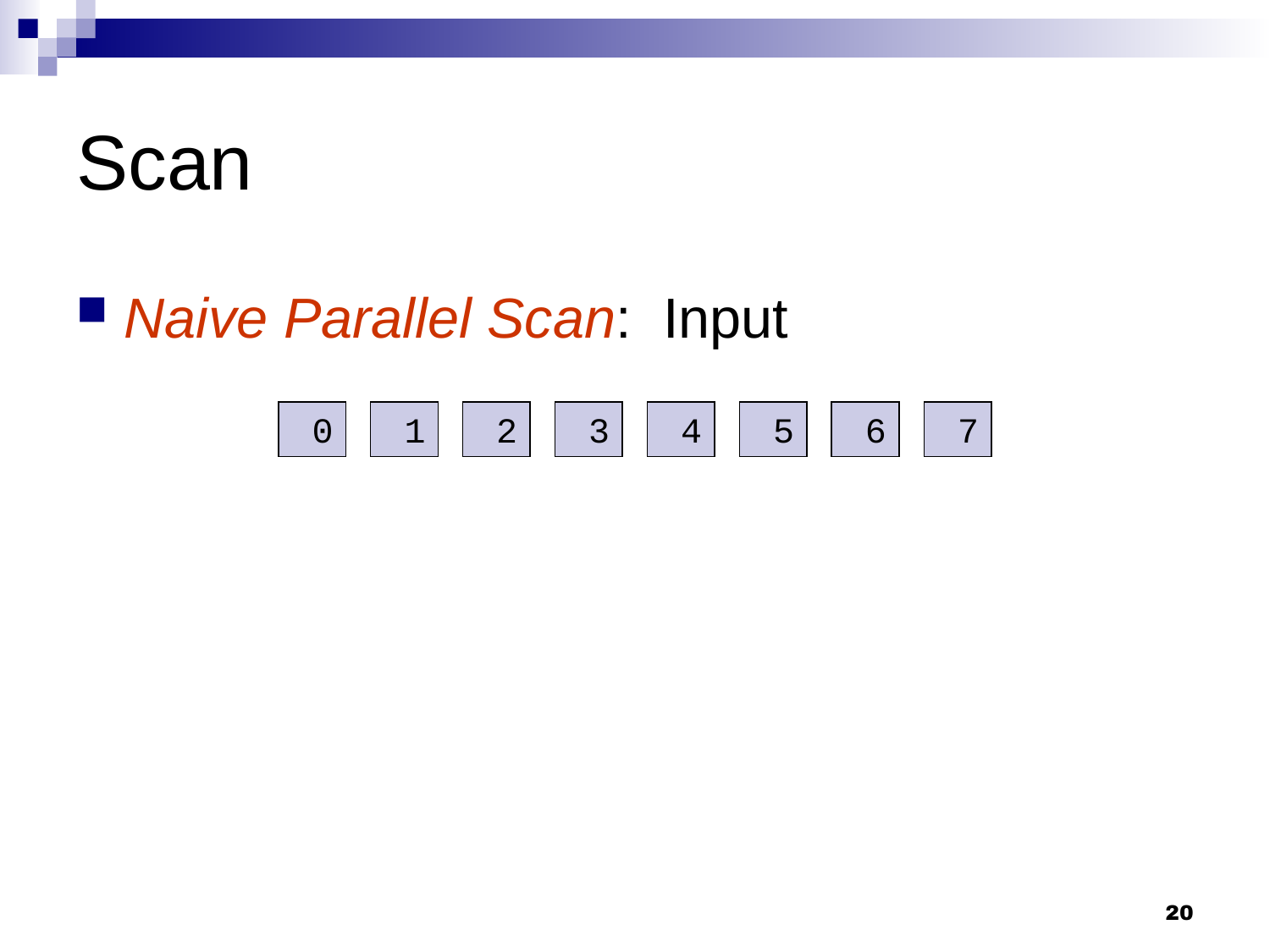

# Scan
Naive Parallel Scan:  Input

 0
 1
 2
 3
 4
 5
 6
 7
20